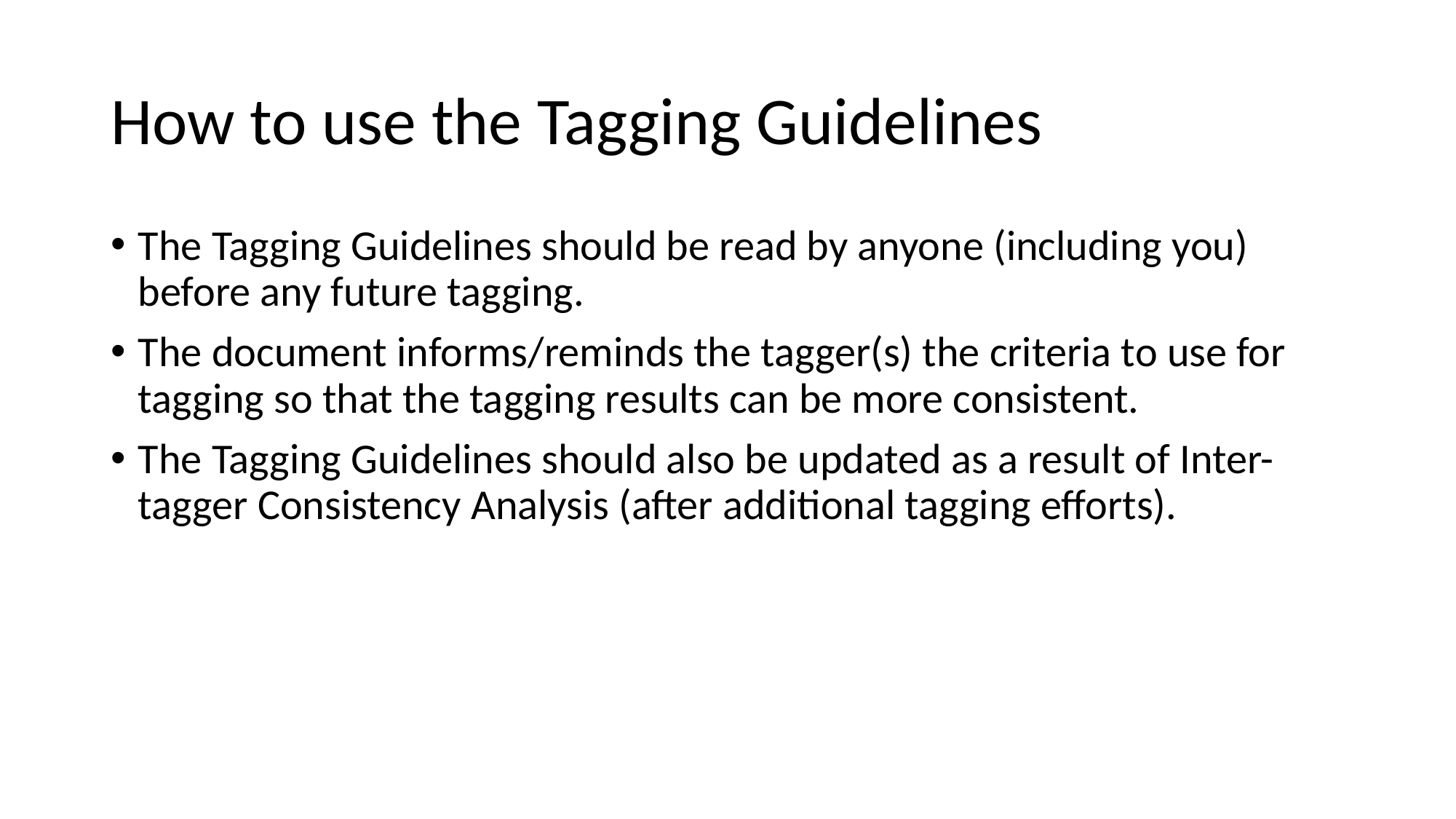

# How to use the Tagging Guidelines
The Tagging Guidelines should be read by anyone (including you) before any future tagging.
The document informs/reminds the tagger(s) the criteria to use for tagging so that the tagging results can be more consistent.
The Tagging Guidelines should also be updated as a result of Inter-tagger Consistency Analysis (after additional tagging efforts).